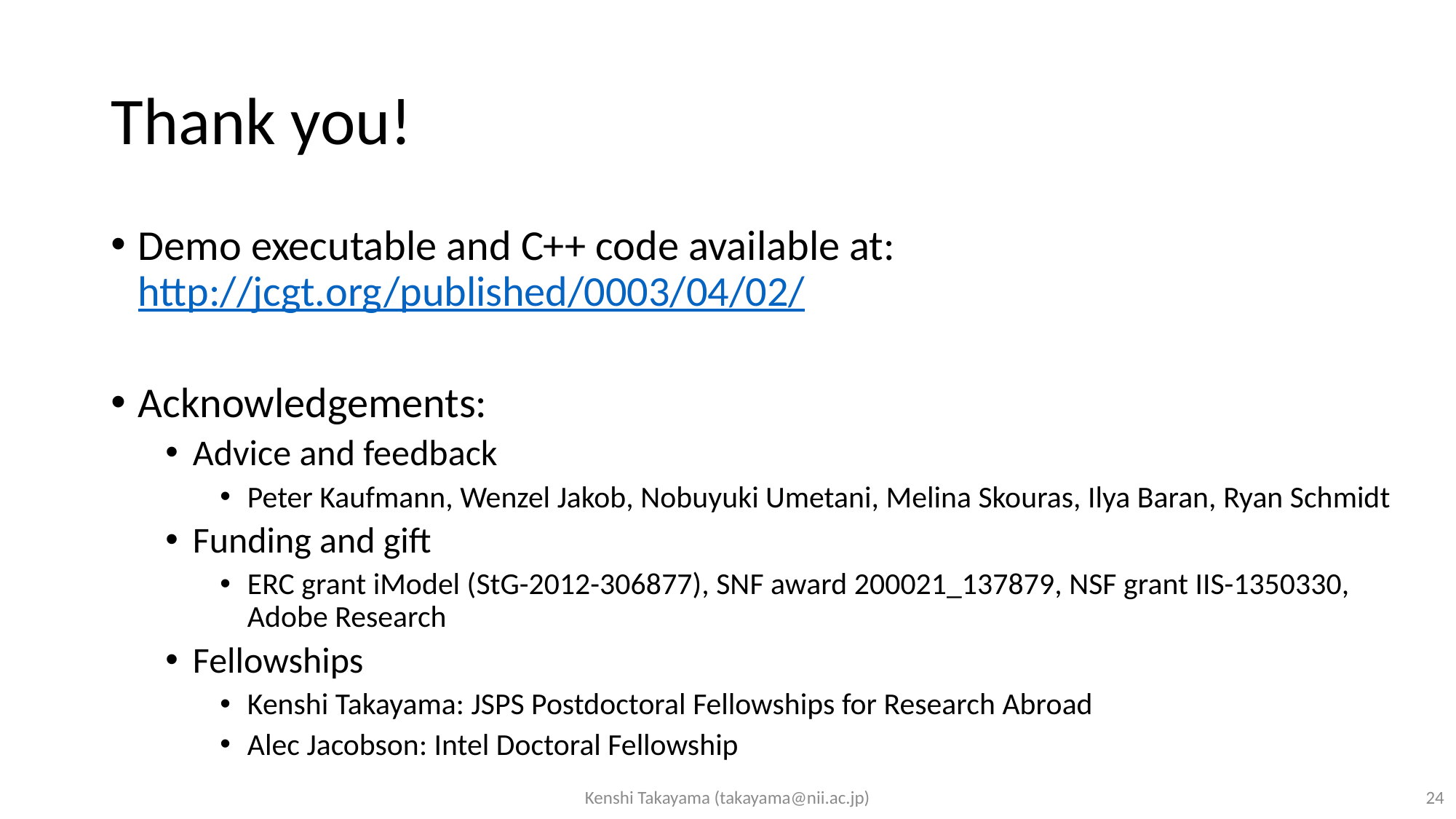

# Thank you!
Demo executable and C++ code available at:
http://jcgt.org/published/0003/04/02/

Acknowledgements:
Advice and feedback
Peter Kaufmann, Wenzel Jakob, Nobuyuki Umetani, Melina Skouras, Ilya Baran, Ryan Schmidt
Funding and gift
ERC grant iModel (StG-2012-306877), SNF award 200021_137879, NSF grant IIS-1350330, Adobe Research
Fellowships
Kenshi Takayama: JSPS Postdoctoral Fellowships for Research Abroad
Alec Jacobson: Intel Doctoral Fellowship
Kenshi Takayama (takayama@nii.ac.jp)
24